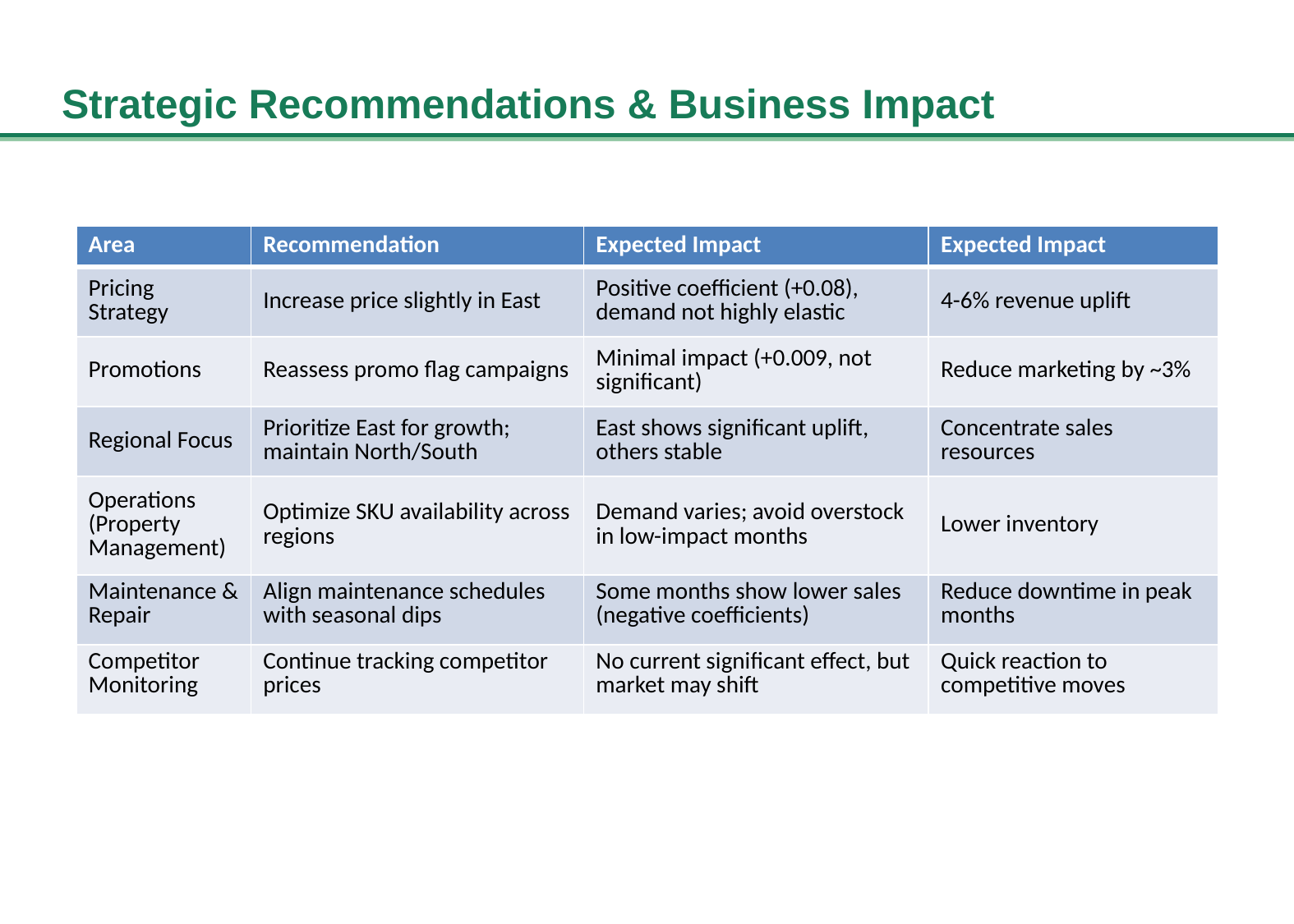

# Strategic Recommendations & Business Impact
| Area | Recommendation | Expected Impact | Expected Impact |
| --- | --- | --- | --- |
| Pricing Strategy | Increase price slightly in East | Positive coefficient (+0.08), demand not highly elastic | 4-6% revenue uplift |
| Promotions | Reassess promo flag campaigns | Minimal impact (+0.009, not significant) | Reduce marketing by ~3% |
| Regional Focus | Prioritize East for growth; maintain North/South | East shows significant uplift, others stable | Concentrate sales resources |
| Operations (Property Management) | Optimize SKU availability across regions | Demand varies; avoid overstock in low-impact months | Lower inventory |
| Maintenance & Repair | Align maintenance schedules with seasonal dips | Some months show lower sales (negative coefficients) | Reduce downtime in peak months |
| Competitor Monitoring | Continue tracking competitor prices | No current significant effect, but market may shift | Quick reaction to competitive moves |